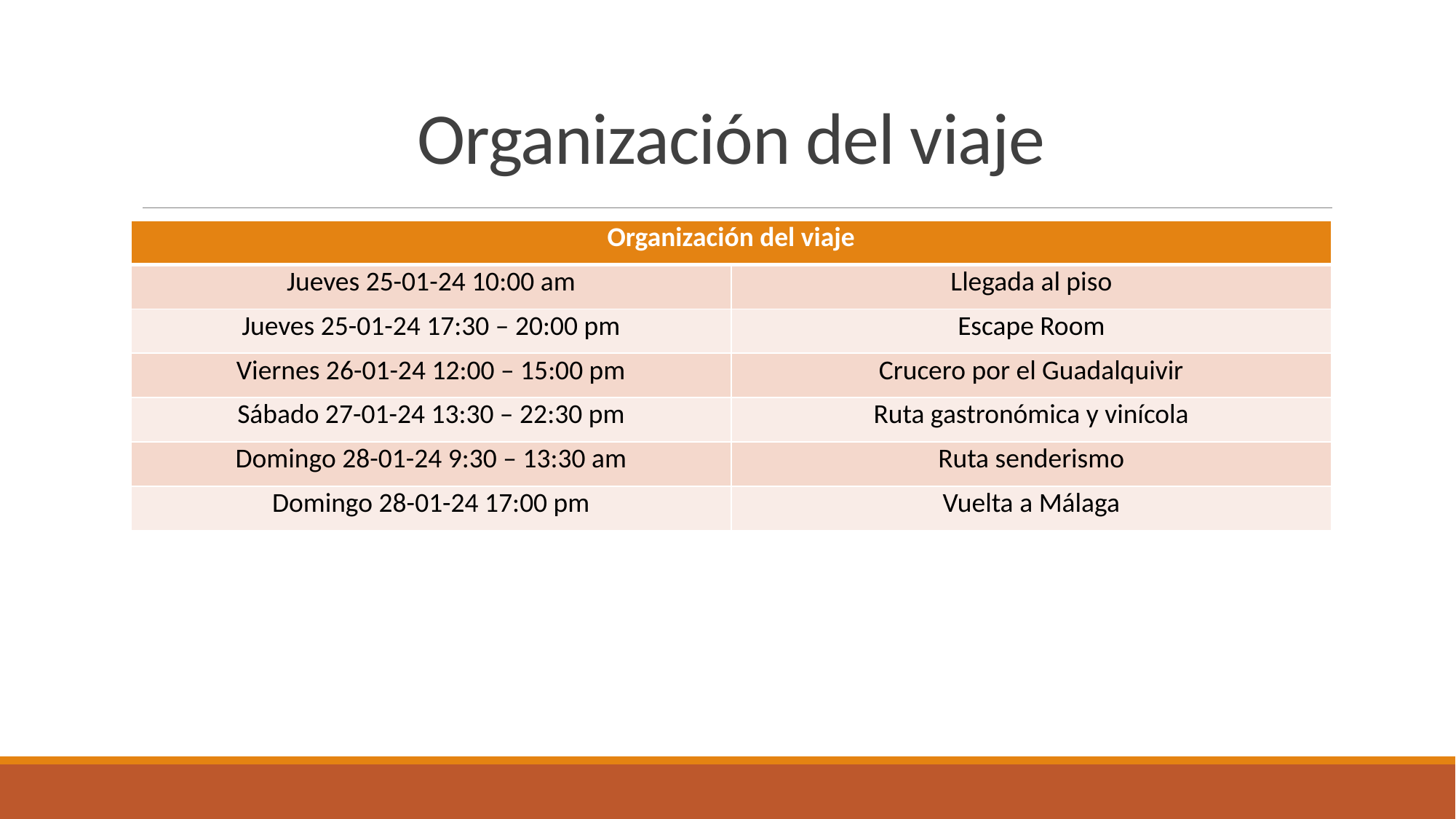

# Organización del viaje
| Organización del viaje |  |
| --- | --- |
| Jueves 25-01-24 10:00 am | Llegada al piso |
| Jueves 25-01-24 17:30 – 20:00 pm | Escape Room |
| Viernes 26-01-24 12:00 – 15:00 pm | Crucero por el Guadalquivir |
| Sábado 27-01-24 13:30 – 22:30 pm | Ruta gastronómica y vinícola |
| Domingo 28-01-24 9:30 – 13:30 am | Ruta senderismo |
| Domingo 28-01-24 17:00 pm | Vuelta a Málaga |